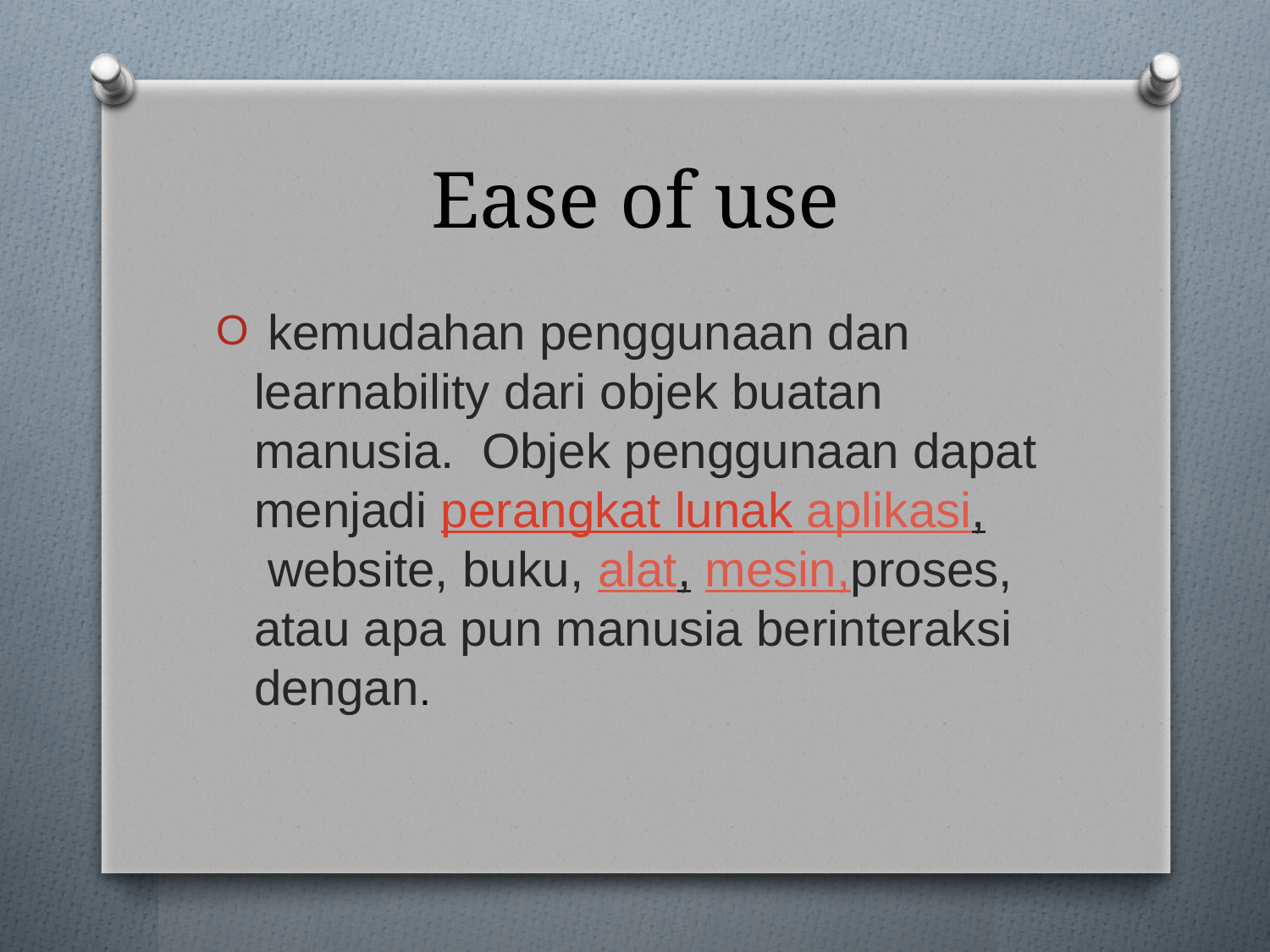

# Ease of use
 kemudahan penggunaan dan learnability dari objek buatan manusia.  Objek penggunaan dapat menjadi perangkat lunak aplikasi, website, buku, alat, mesin,proses, atau apa pun manusia berinteraksi dengan.